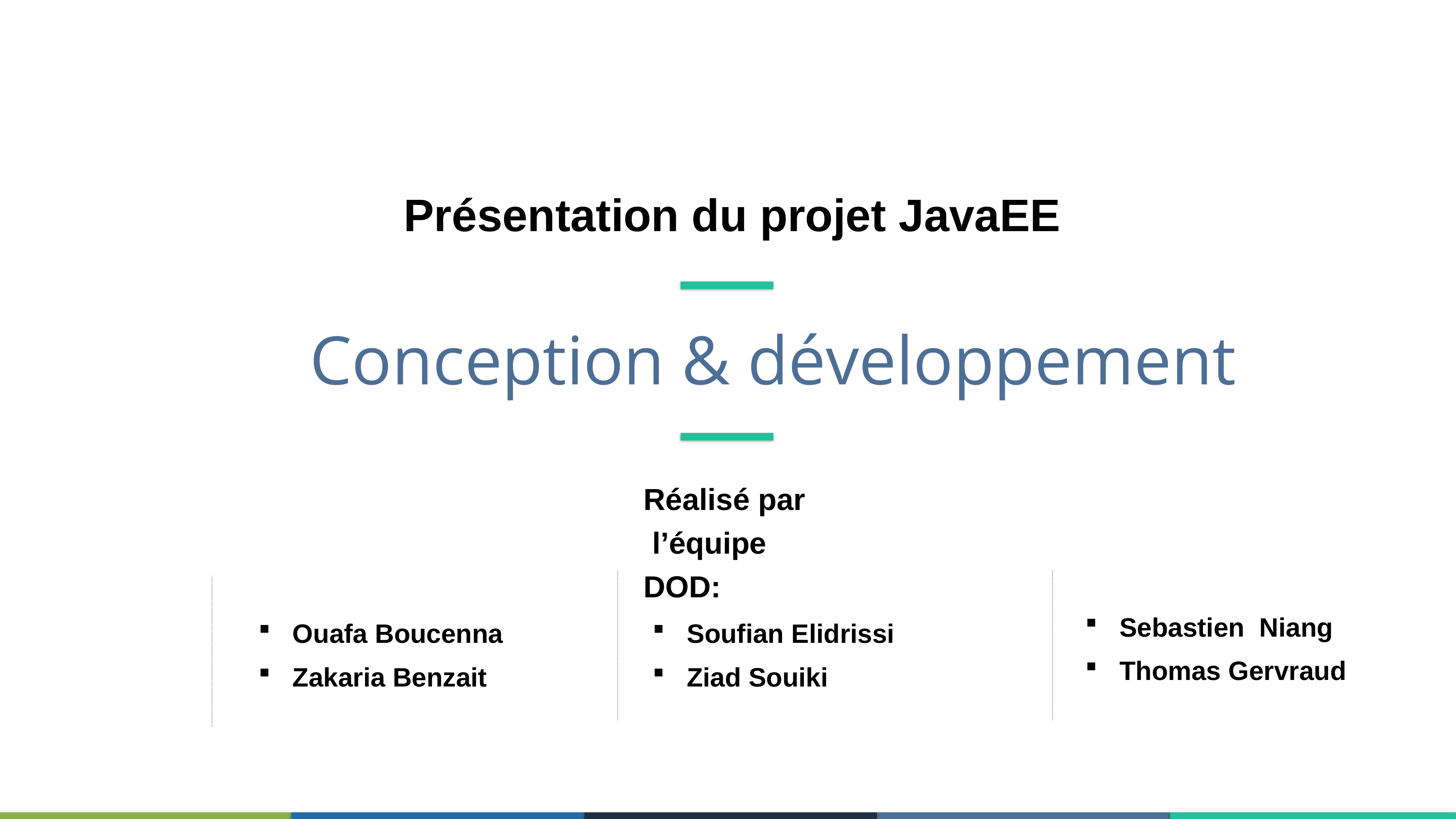

Présentation du projet JavaEE

# Conception & développement

Réalisé par  l’équipe DOD:

Sebastien  Niang
Thomas Gervraud
Ouafa Boucenna
Zakaria Benzait
Soufian Elidrissi
Ziad Souiki